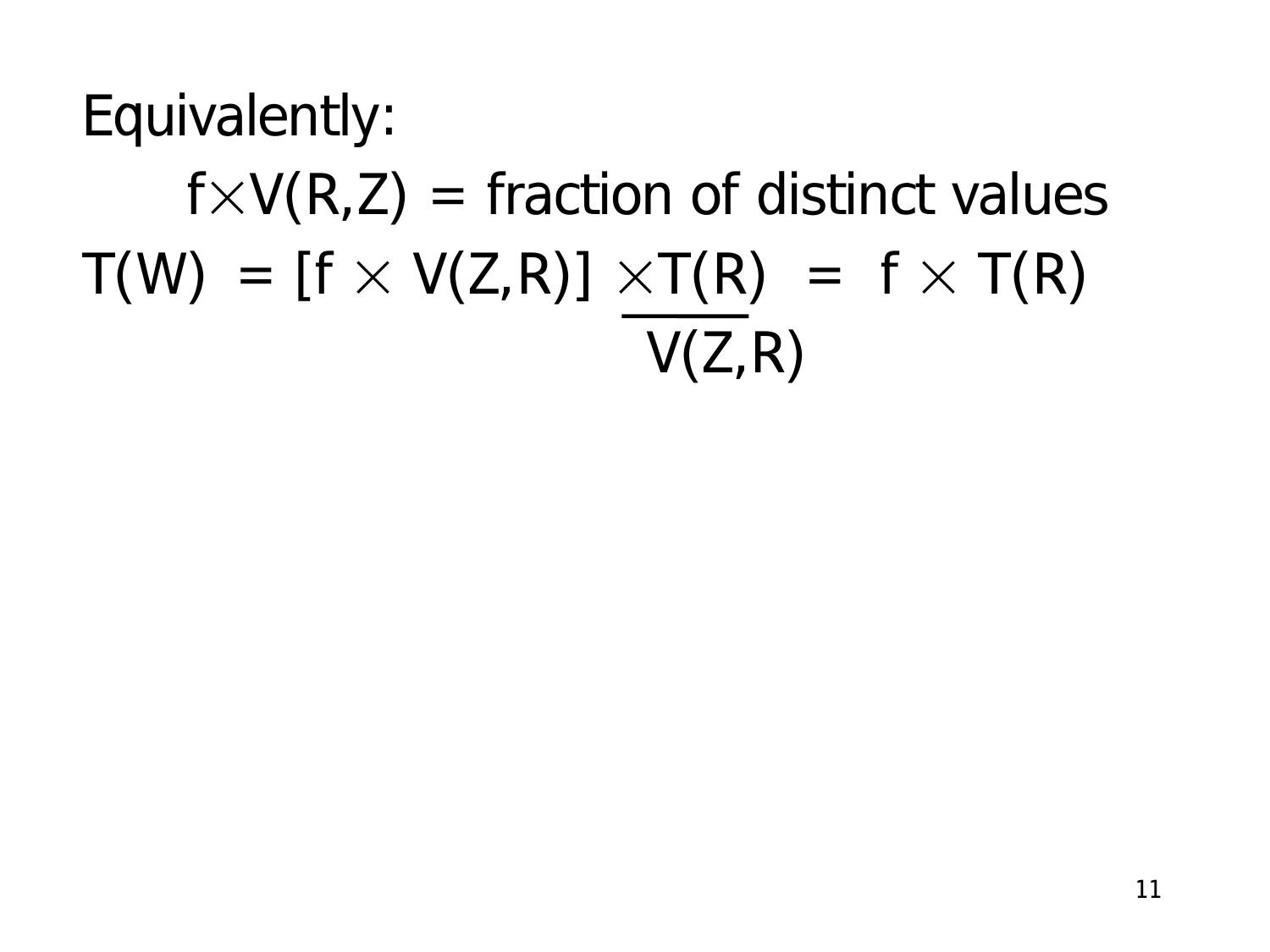

Equivalently:
      f×V(R,Z) = fraction of distinct values
T(W)  = [f × V(Z,R)] ×T(R)    =  f × T(R)
			               V(Z,R)

11